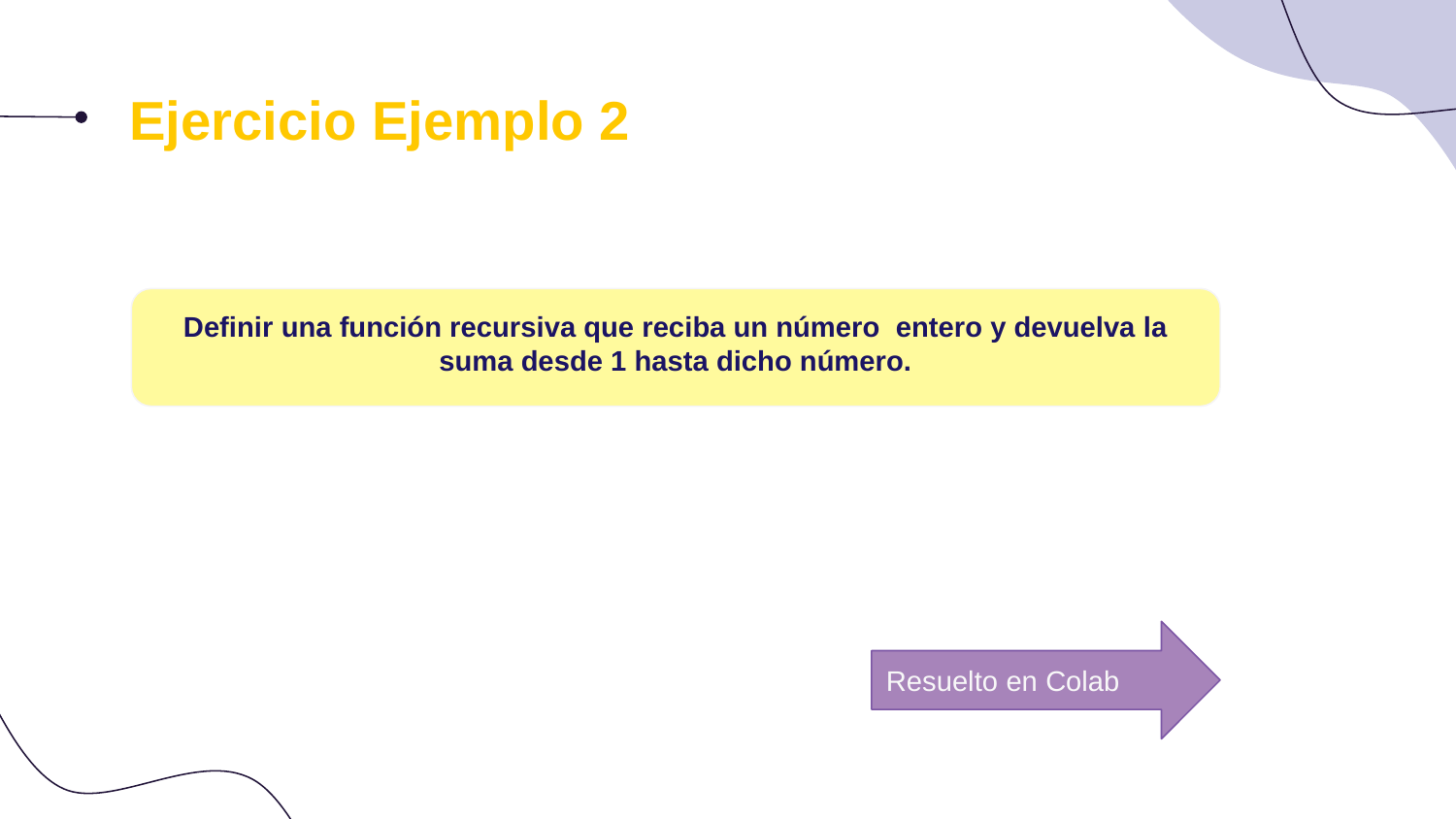

# Ejercicio Ejemplo 2
Definir una función recursiva que reciba un número  entero y devuelva la suma desde 1 hasta dicho número.
Resuelto en Colab